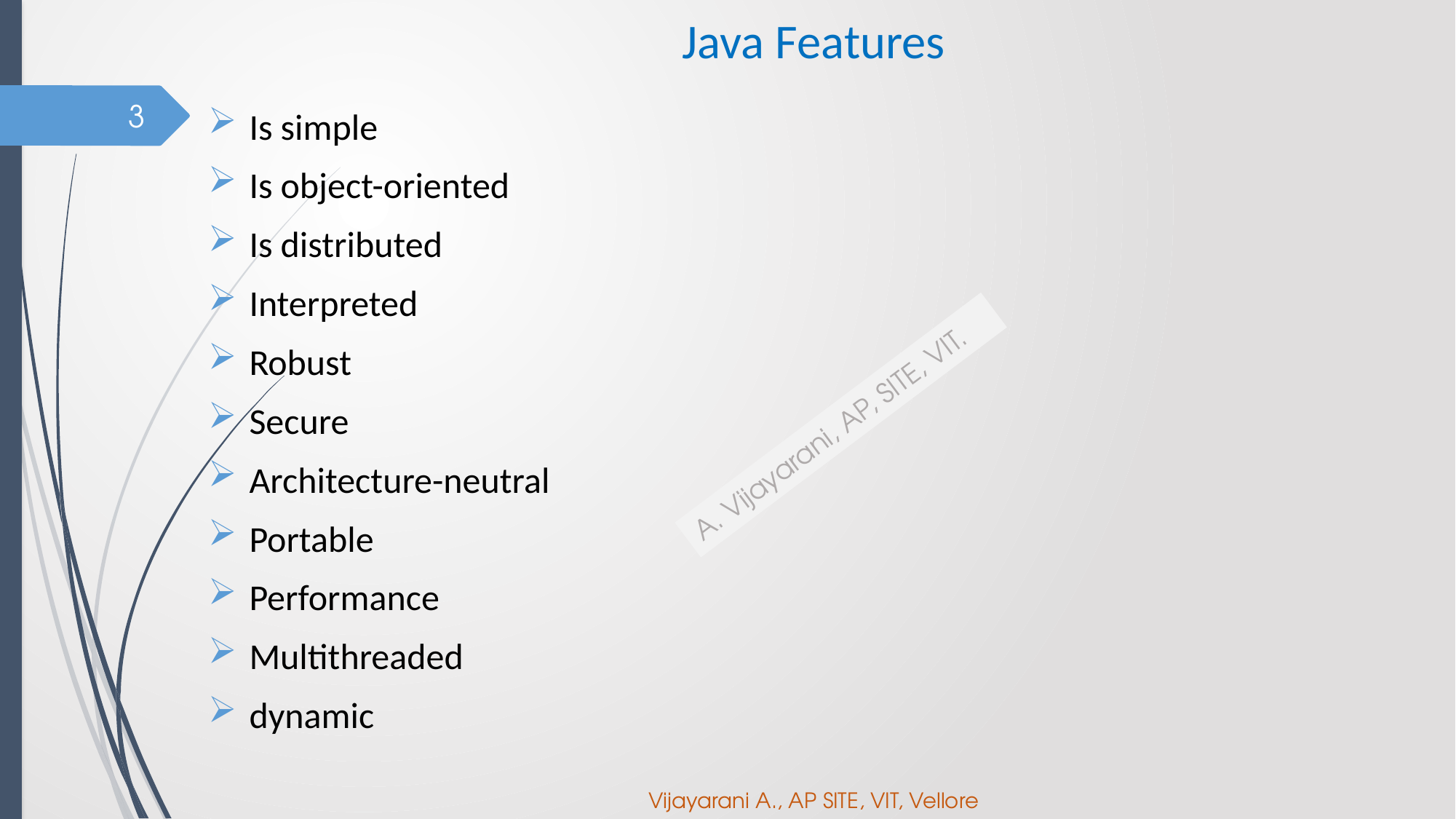

# Java Features
3
Is simple
Is object-oriented
Is distributed
Interpreted
Robust
Secure
Architecture-neutral
Portable
Performance
Multithreaded
dynamic
Vijayarani A., AP SITE, VIT, Vellore